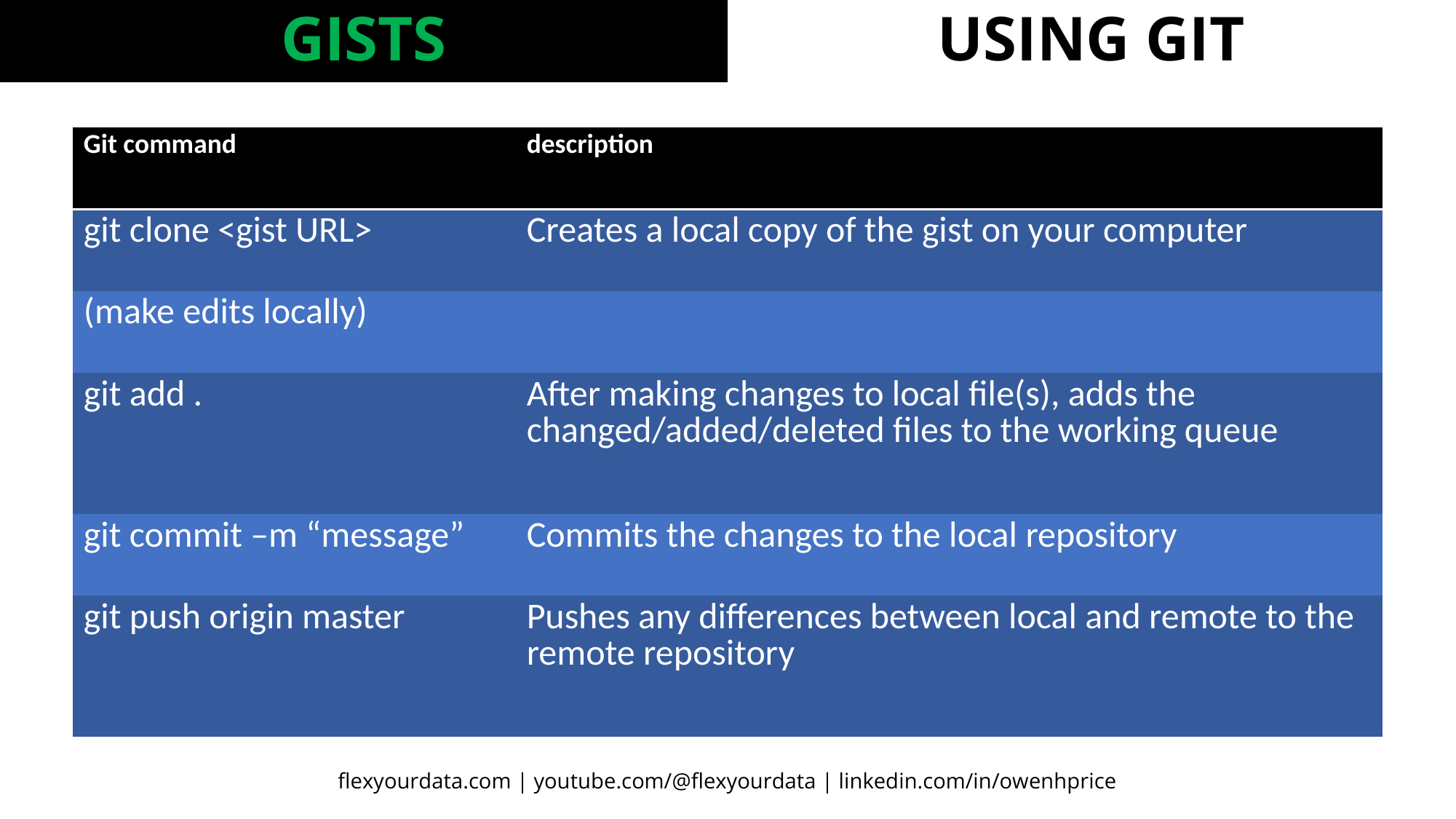

GISTS
USING GIT
| Git command | description |
| --- | --- |
| git clone <gist URL> | Creates a local copy of the gist on your computer |
| (make edits locally) |  |
| git add . | After making changes to local file(s), adds the changed/added/deleted files to the working queue |
| git commit –m “message” | Commits the changes to the local repository |
| git push origin master | Pushes any differences between local and remote to the remote repository |